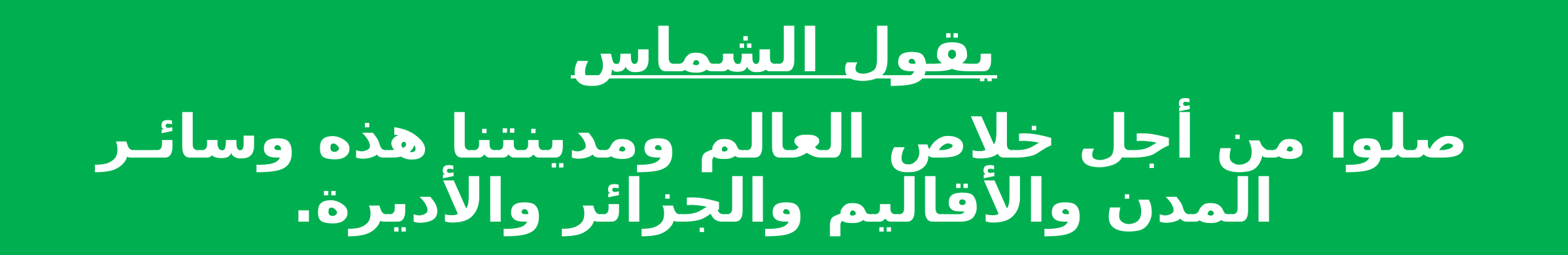

يقول الشماس
صلوا من أجل خلاص العالم ومدينتنا هذه وسائـر المدن والأقاليم والجزائر والأديرة.